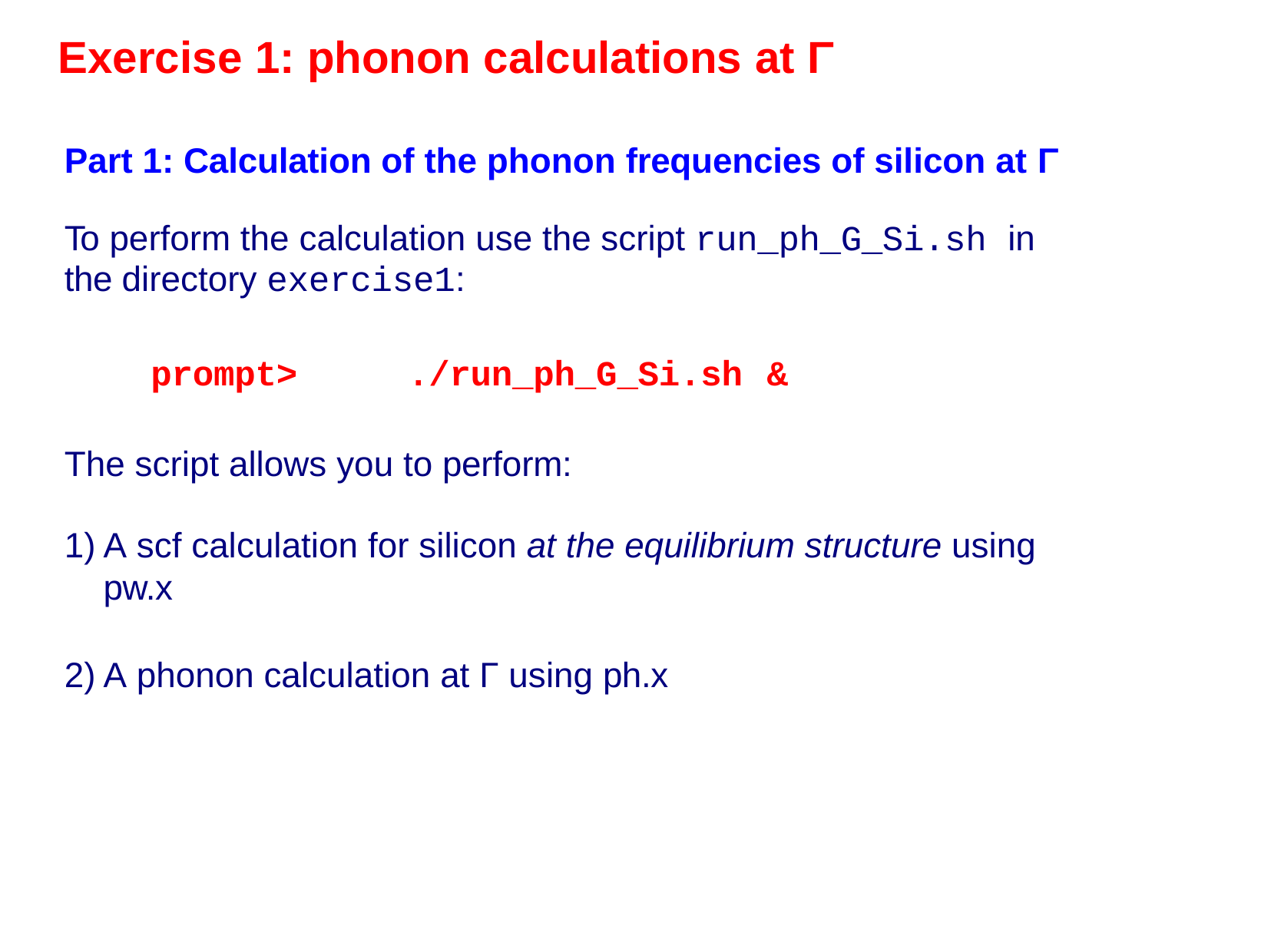

# Exercise 1: phonon calculations at Γ
Part 1: Calculation of the phonon frequencies of silicon at Γ
To perform the calculation use the script run_ph_G_Si.sh in the directory exercise1:

prompt>	./run_ph_G_Si.sh	&

The script allows you to perform:
A scf calculation for silicon at the equilibrium structure using pw.x

A phonon calculation at Γ using ph.x